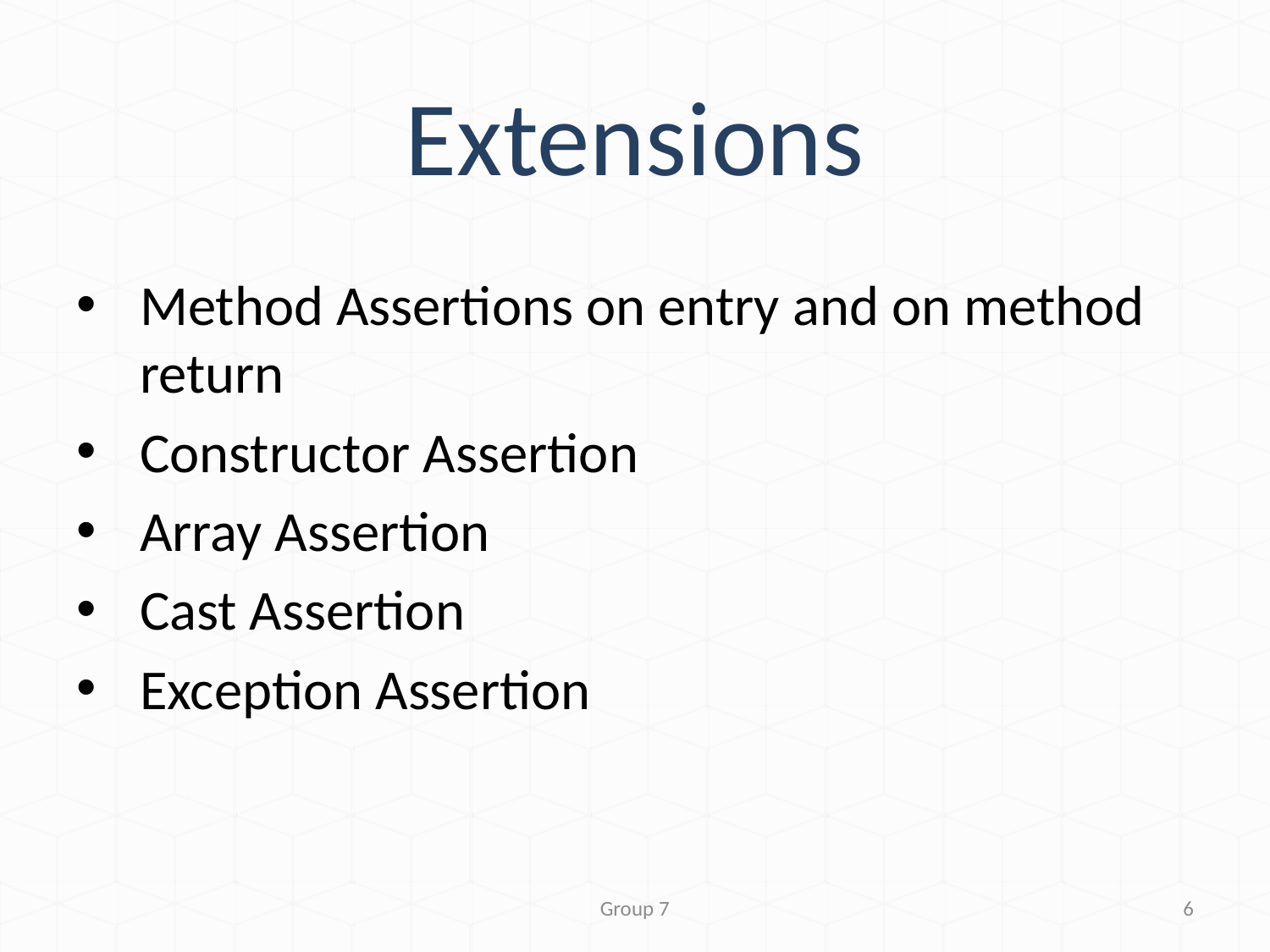

# Extensions
Method Assertions on entry and on method return
Constructor Assertion
Array Assertion
Cast Assertion
Exception Assertion
Group 7
6